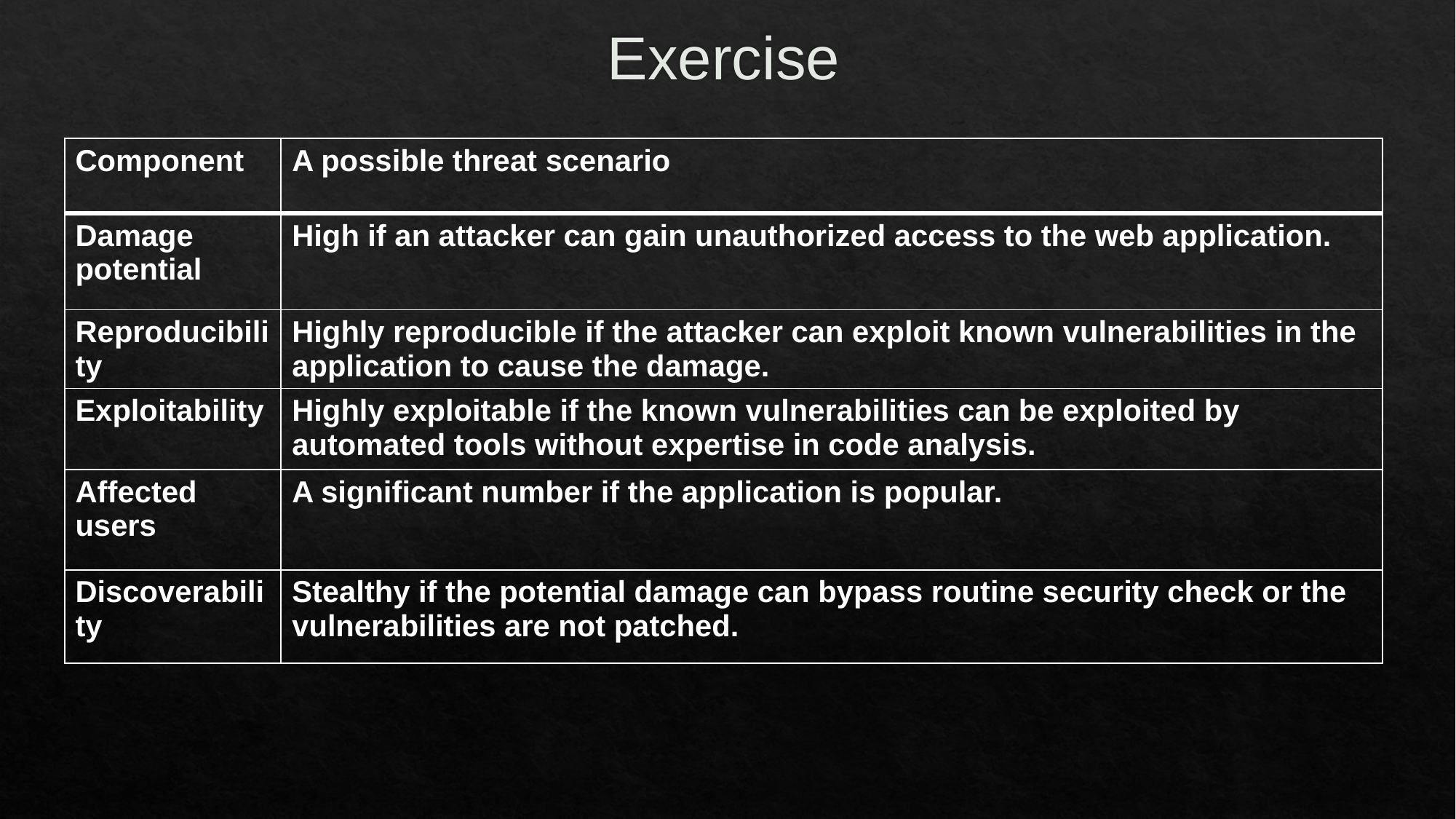

# Exercise
| Component | A possible threat scenario |
| --- | --- |
| Damage potential | High if an attacker can gain unauthorized access to the web application. |
| Reproducibility | Highly reproducible if the attacker can exploit known vulnerabilities in the application to cause the damage. |
| Exploitability | Highly exploitable if the known vulnerabilities can be exploited by automated tools without expertise in code analysis. |
| Affected users | A significant number if the application is popular. |
| Discoverability | Stealthy if the potential damage can bypass routine security check or the vulnerabilities are not patched. |